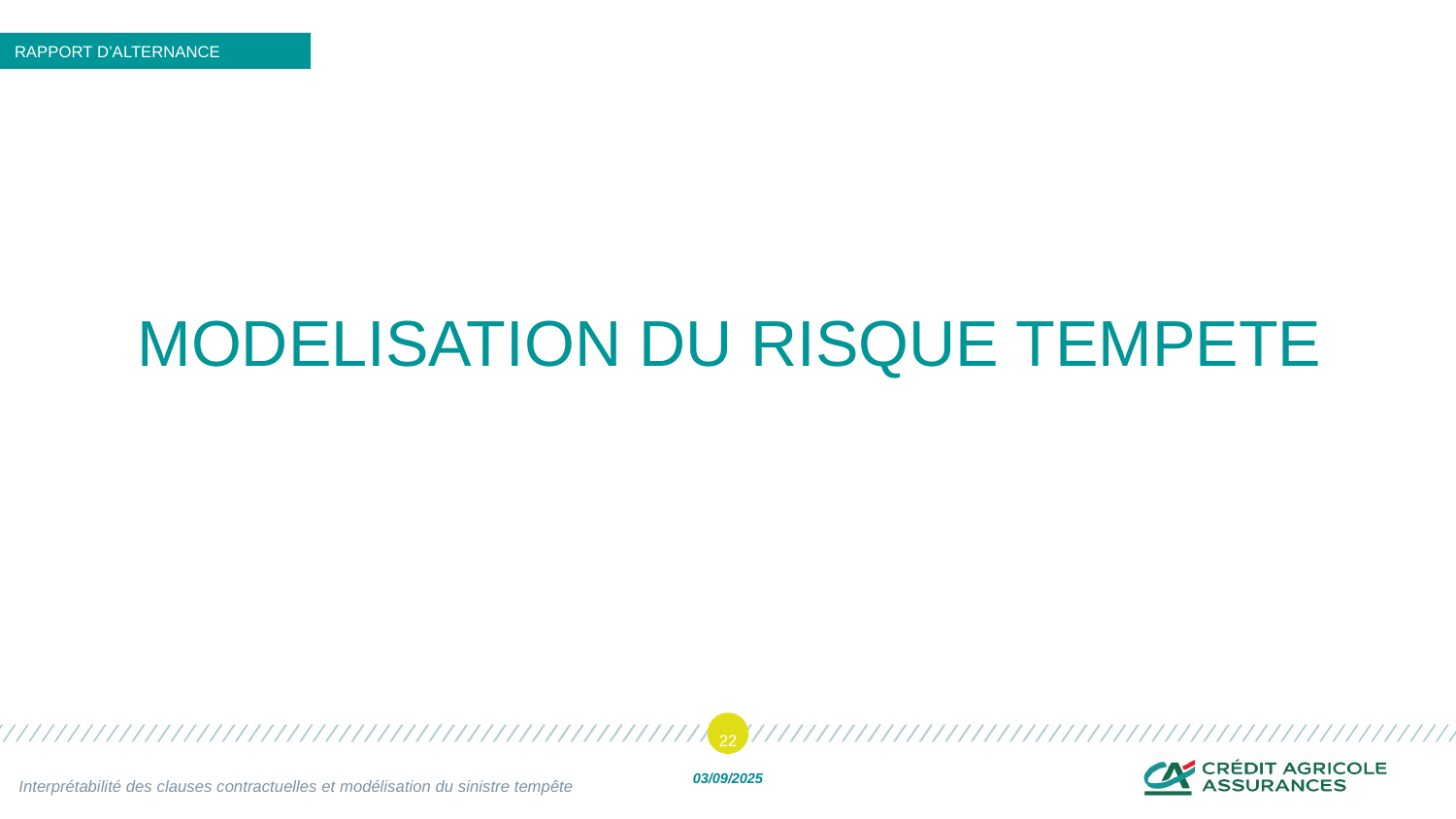

RAPPORT D’ALTERNANCE
# MODELISATION DU RISQUE TEMPETE
22
Interprétabilité des clauses contractuelles et modélisation du sinistre tempête